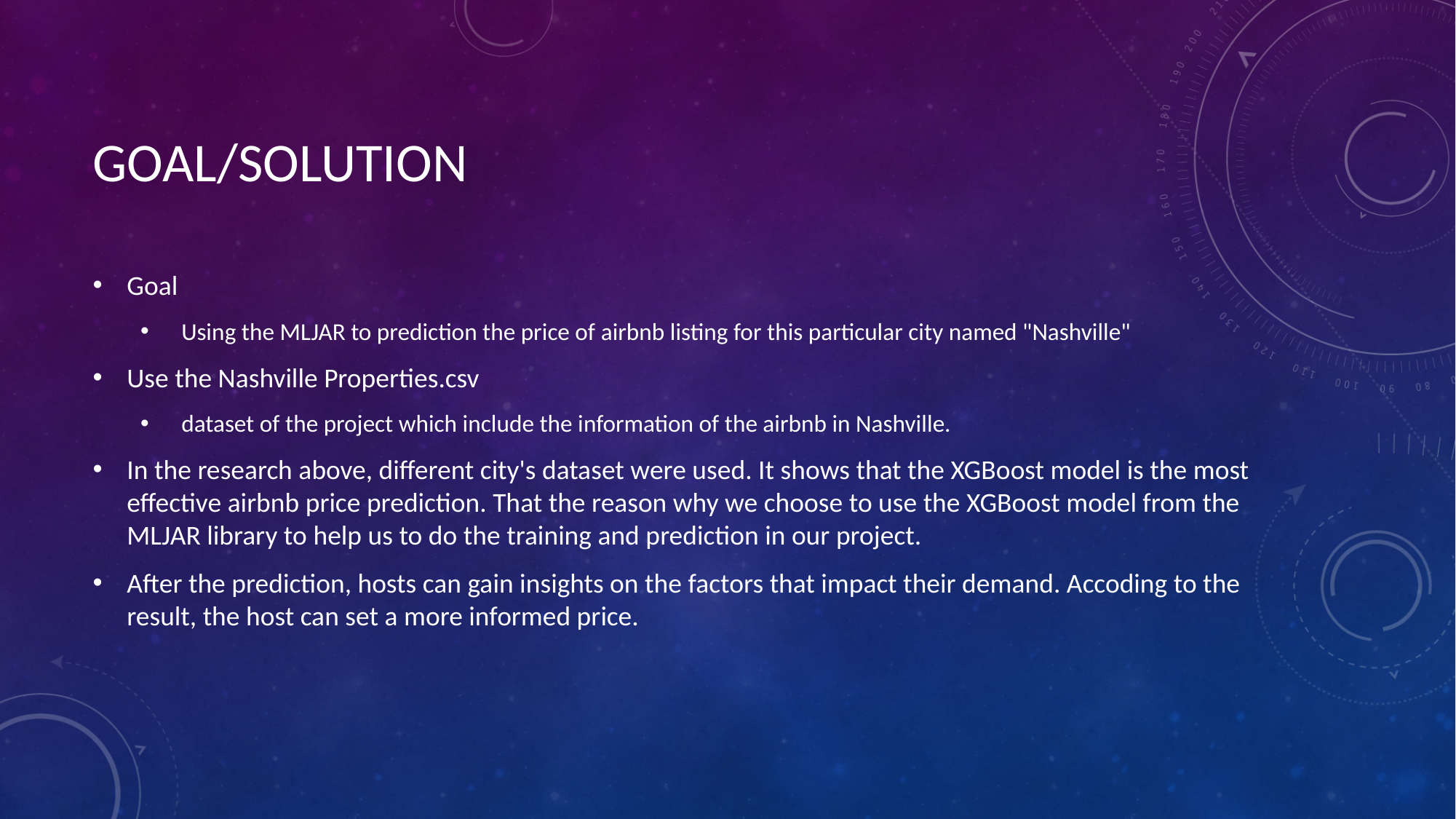

# goal/solution
Goal
Using the MLJAR to prediction the price of airbnb listing for this particular city named "Nashville"
Use the Nashville Properties.csv
dataset of the project which include the information of the airbnb in Nashville.
In the research above, different city's dataset were used. It shows that the XGBoost model is the most effective airbnb price prediction. That the reason why we choose to use the XGBoost model from the MLJAR library to help us to do the training and prediction in our project.
After the prediction, hosts can gain insights on the factors that impact their demand. Accoding to the result, the host can set a more informed price.